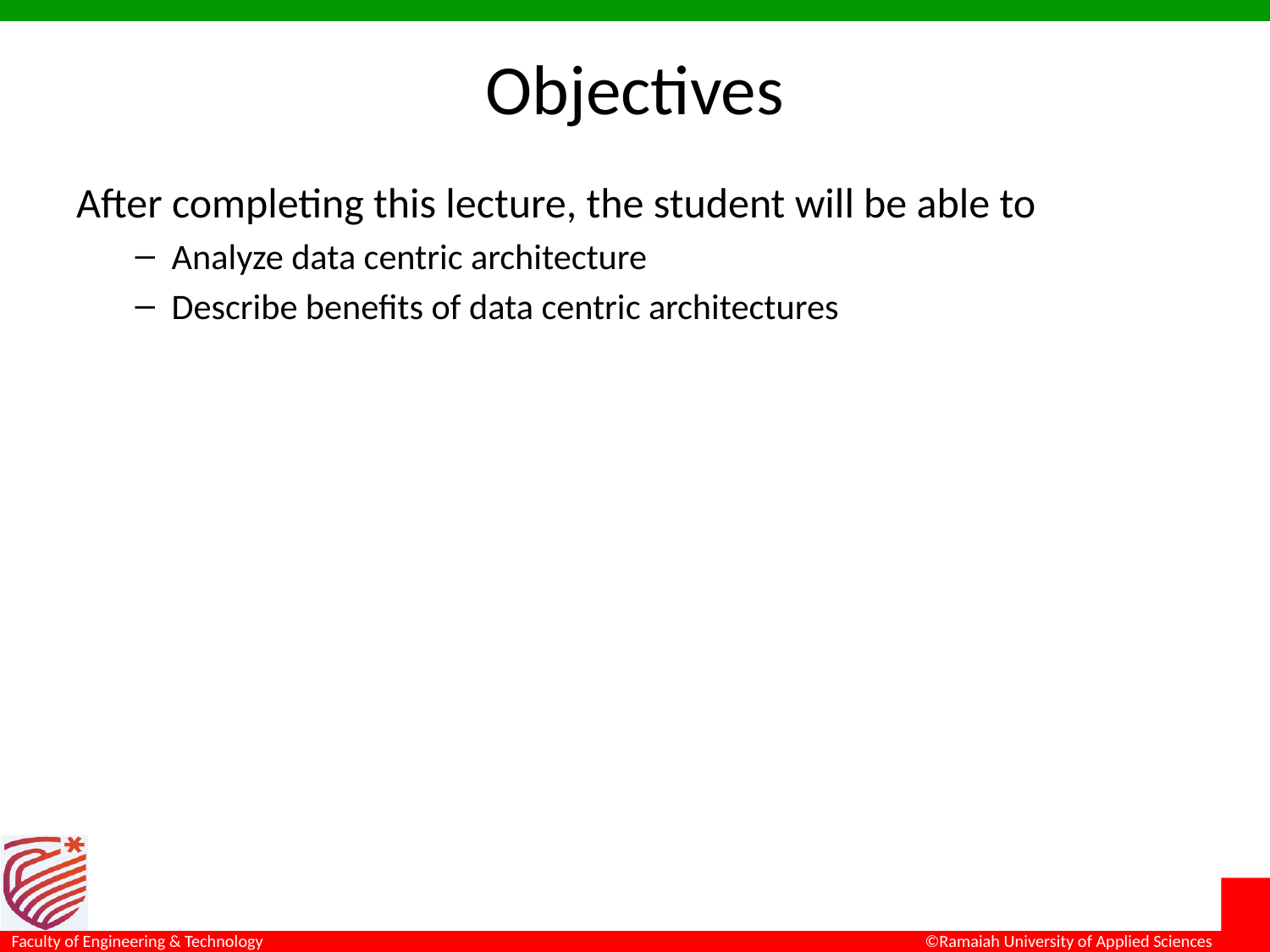

# Objectives
After completing this lecture, the student will be able to
Analyze data centric architecture
Describe benefits of data centric architectures